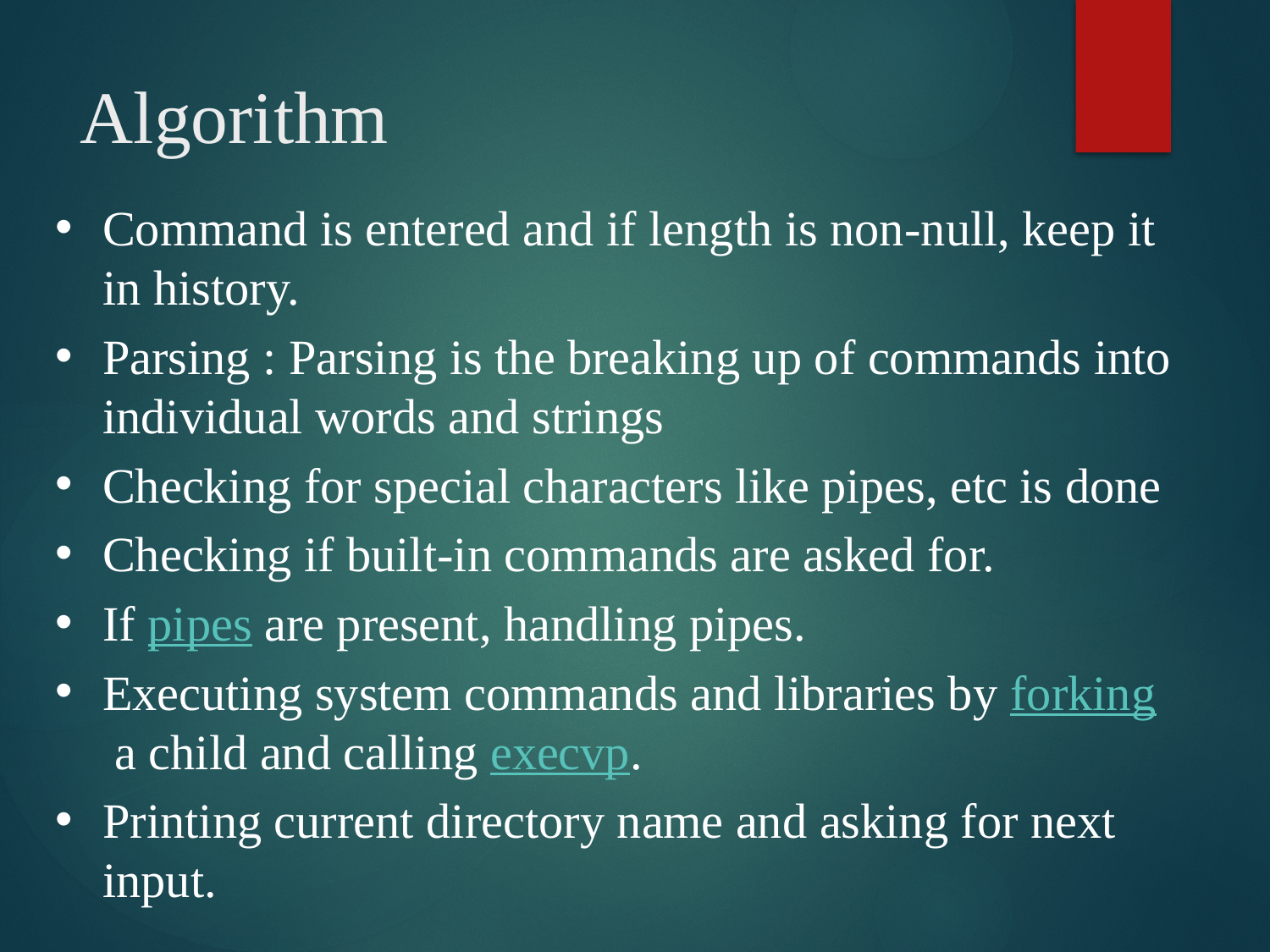

# Algorithm
Command is entered and if length is non-null, keep it in history.
Parsing : Parsing is the breaking up of commands into individual words and strings
Checking for special characters like pipes, etc is done
Checking if built-in commands are asked for.
If pipes are present, handling pipes.
Executing system commands and libraries by forking a child and calling execvp.
Printing current directory name and asking for next input.